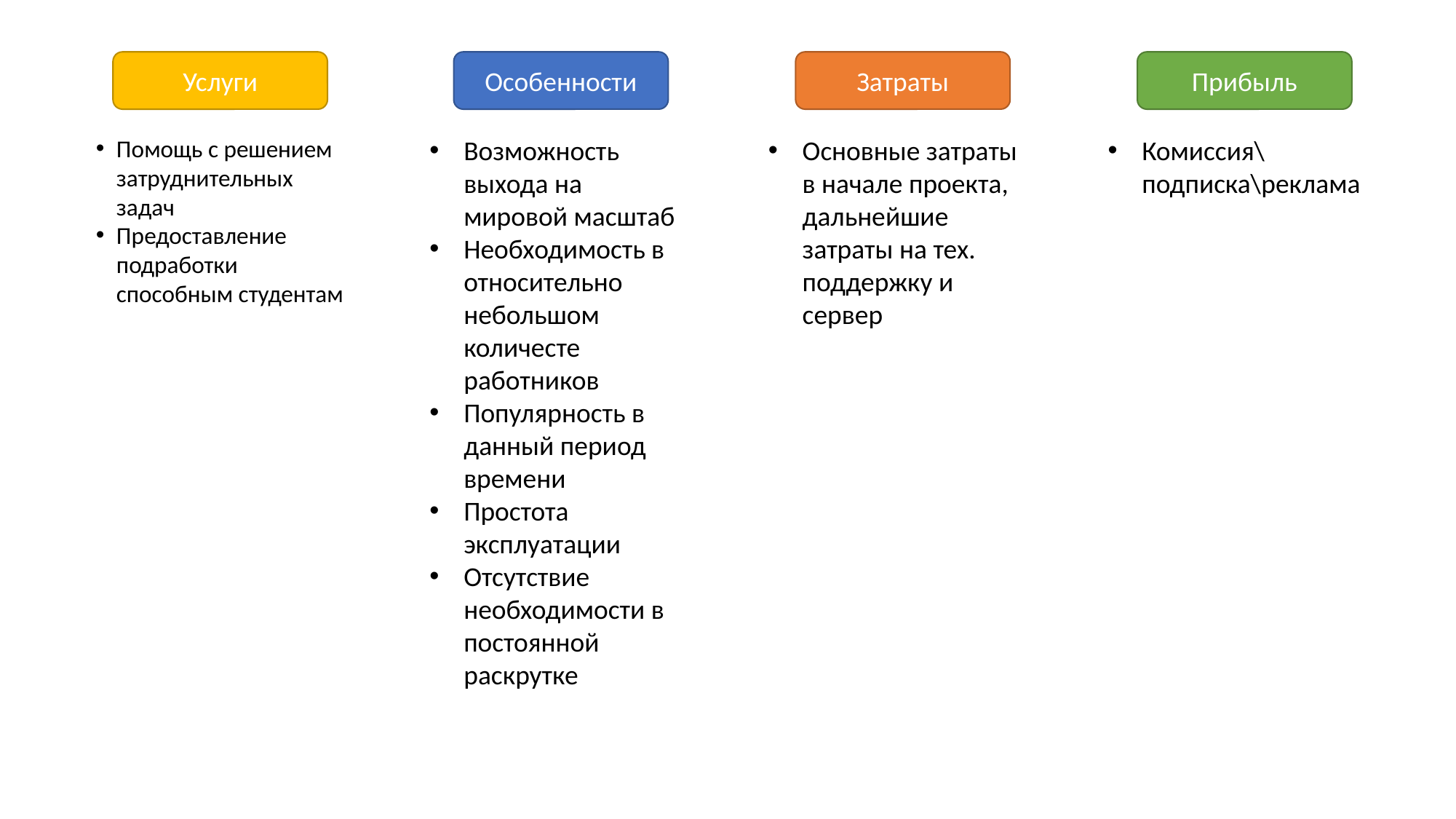

Услуги
Особенности
Затраты
Прибыль
Помощь с решением затруднительных задач
Предоставление подработки способным студентам

Возможность выхода на мировой масштаб
Необходимость в относительно небольшом количесте работников
Популярность в данный период времени
Простота эксплуатации
Отсутствие необходимости в постоянной раскрутке
Основные затраты в начале проекта, дальнейшие затраты на тех. поддержку и сервер

Комиссия\подписка\реклама